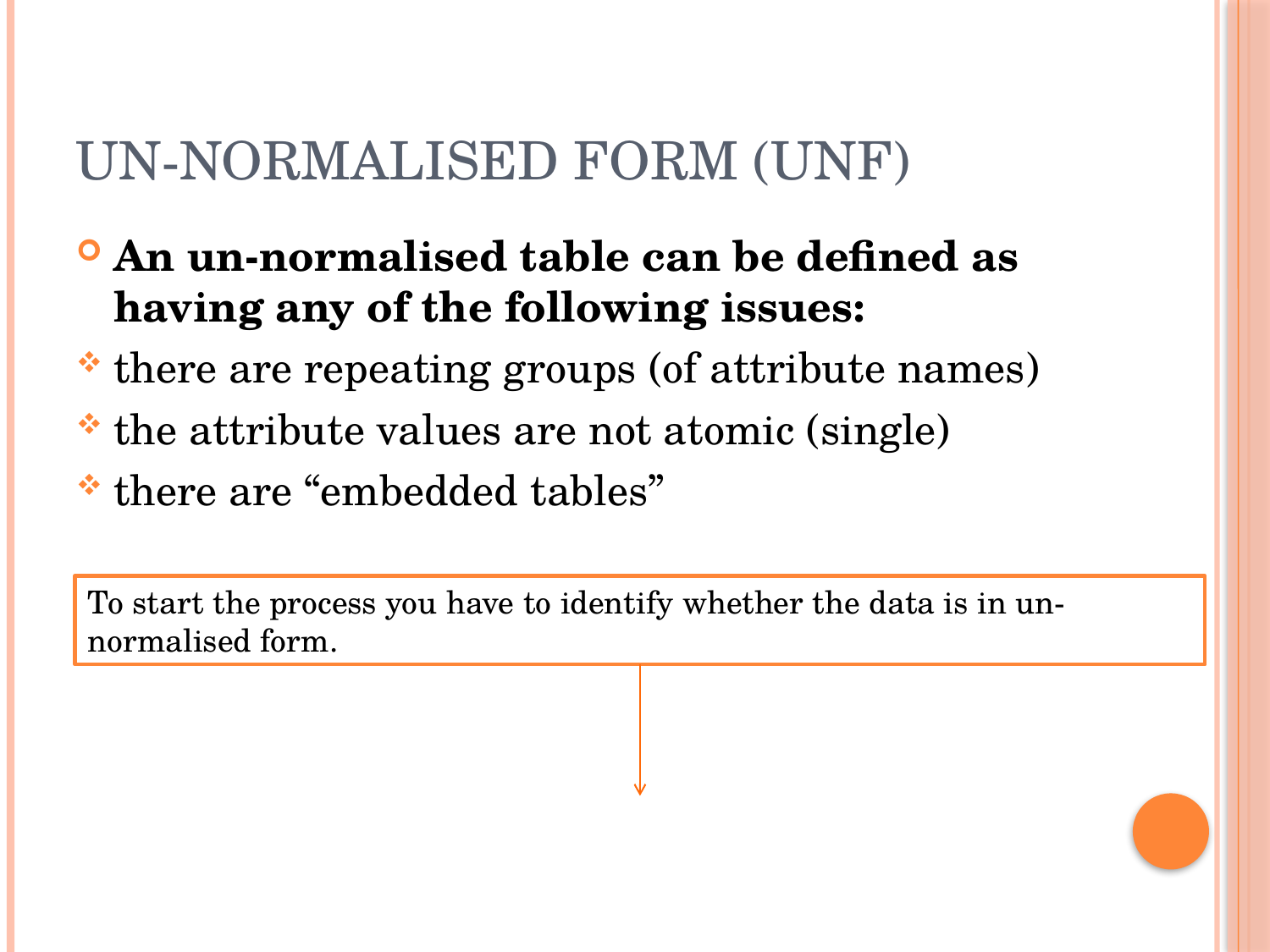

# Un-normalised form (UNF)
An un-normalised table can be defined as having any of the following issues:
there are repeating groups (of attribute names)
the attribute values are not atomic (single)
there are “embedded tables”

To start the process you have to identify whether the data is in un-normalised form.